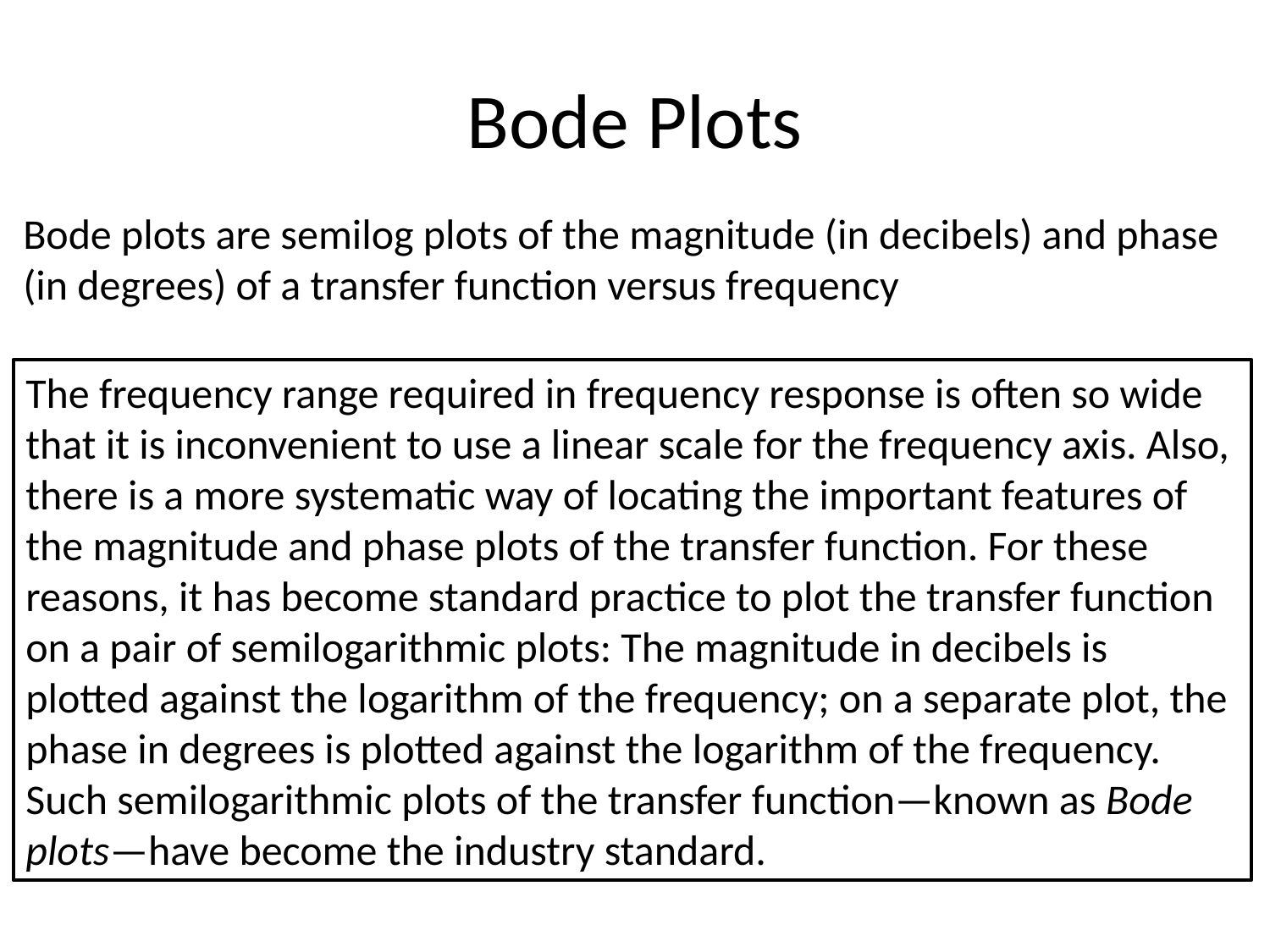

# Bode Plots
Bode plots are semilog plots of the magnitude (in decibels) and phase (in degrees) of a transfer function versus frequency
The frequency range required in frequency response is often so wide that it is inconvenient to use a linear scale for the frequency axis. Also, there is a more systematic way of locating the important features of the magnitude and phase plots of the transfer function. For these reasons, it has become standard practice to plot the transfer function on a pair of semilogarithmic plots: The magnitude in decibels is plotted against the logarithm of the frequency; on a separate plot, the phase in degrees is plotted against the logarithm of the frequency. Such semilogarithmic plots of the transfer function—known as Bode plots—have become the industry standard.